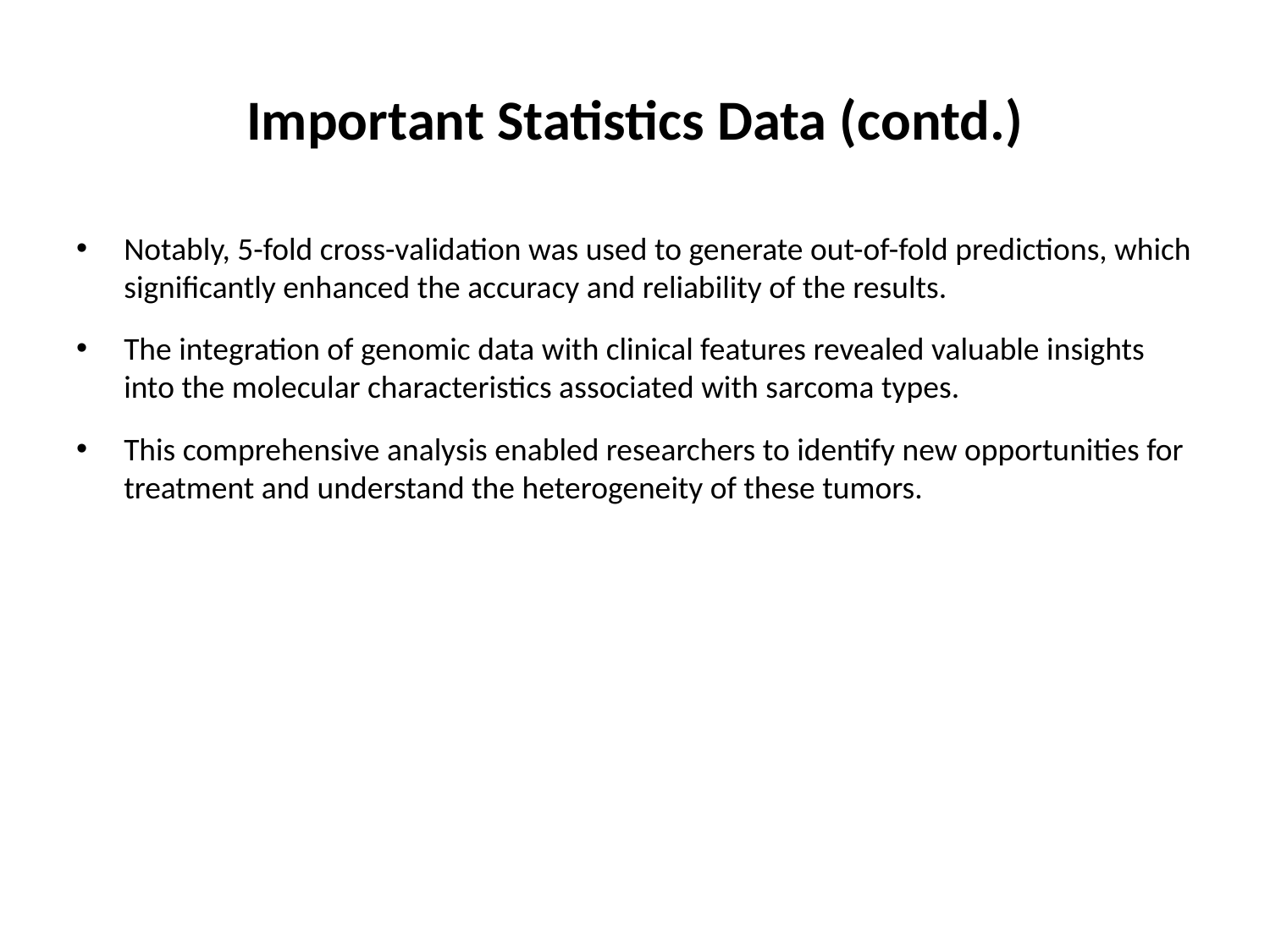

# Important Statistics Data (contd.)
Notably, 5-fold cross-validation was used to generate out-of-fold predictions, which significantly enhanced the accuracy and reliability of the results.
The integration of genomic data with clinical features revealed valuable insights into the molecular characteristics associated with sarcoma types.
This comprehensive analysis enabled researchers to identify new opportunities for treatment and understand the heterogeneity of these tumors.